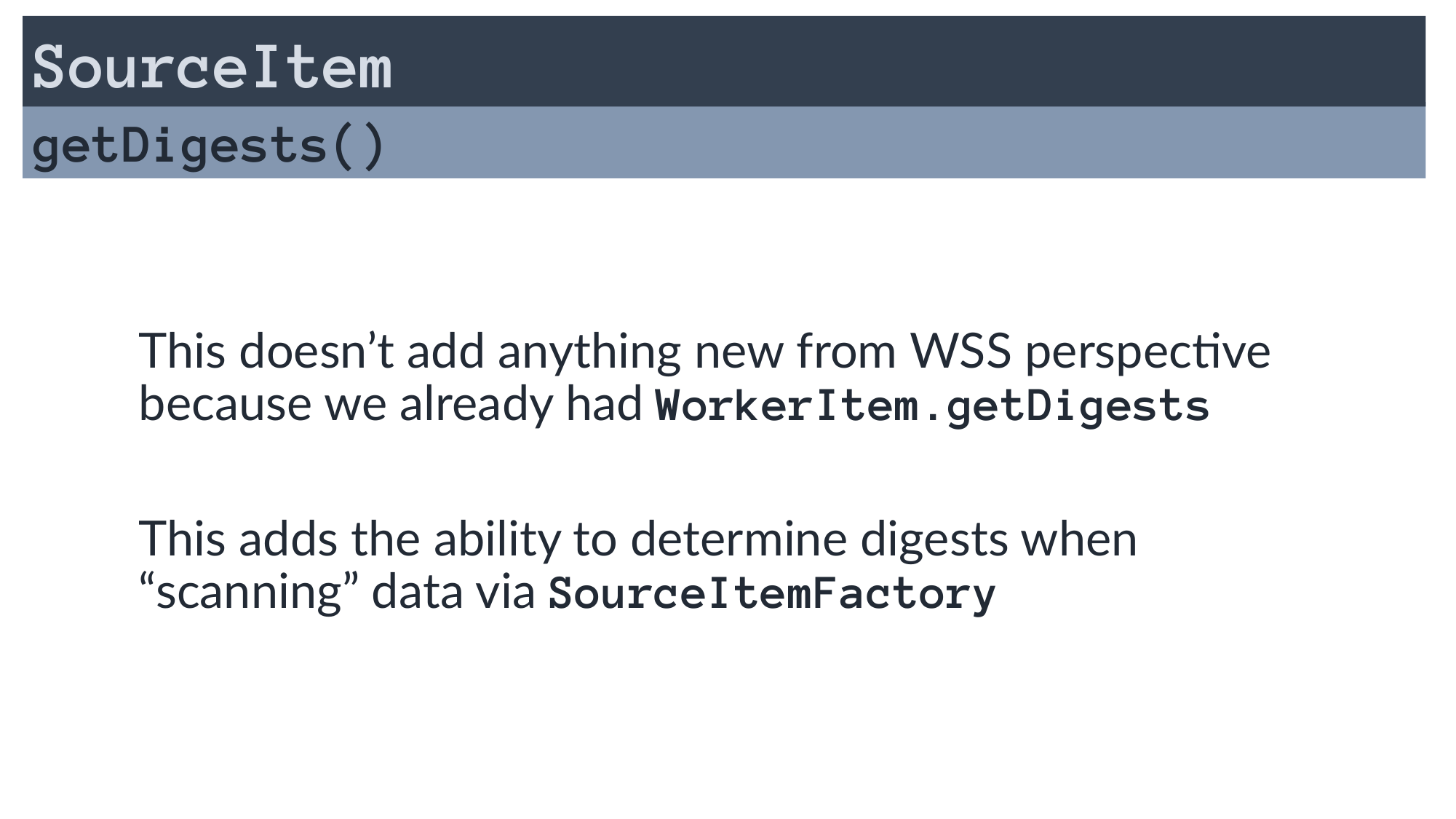

SourceItem
getDigests()
This doesn’t add anything new from WSS perspective because we already had WorkerItem.getDigests

This adds the ability to determine digests when “scanning” data via SourceItemFactory